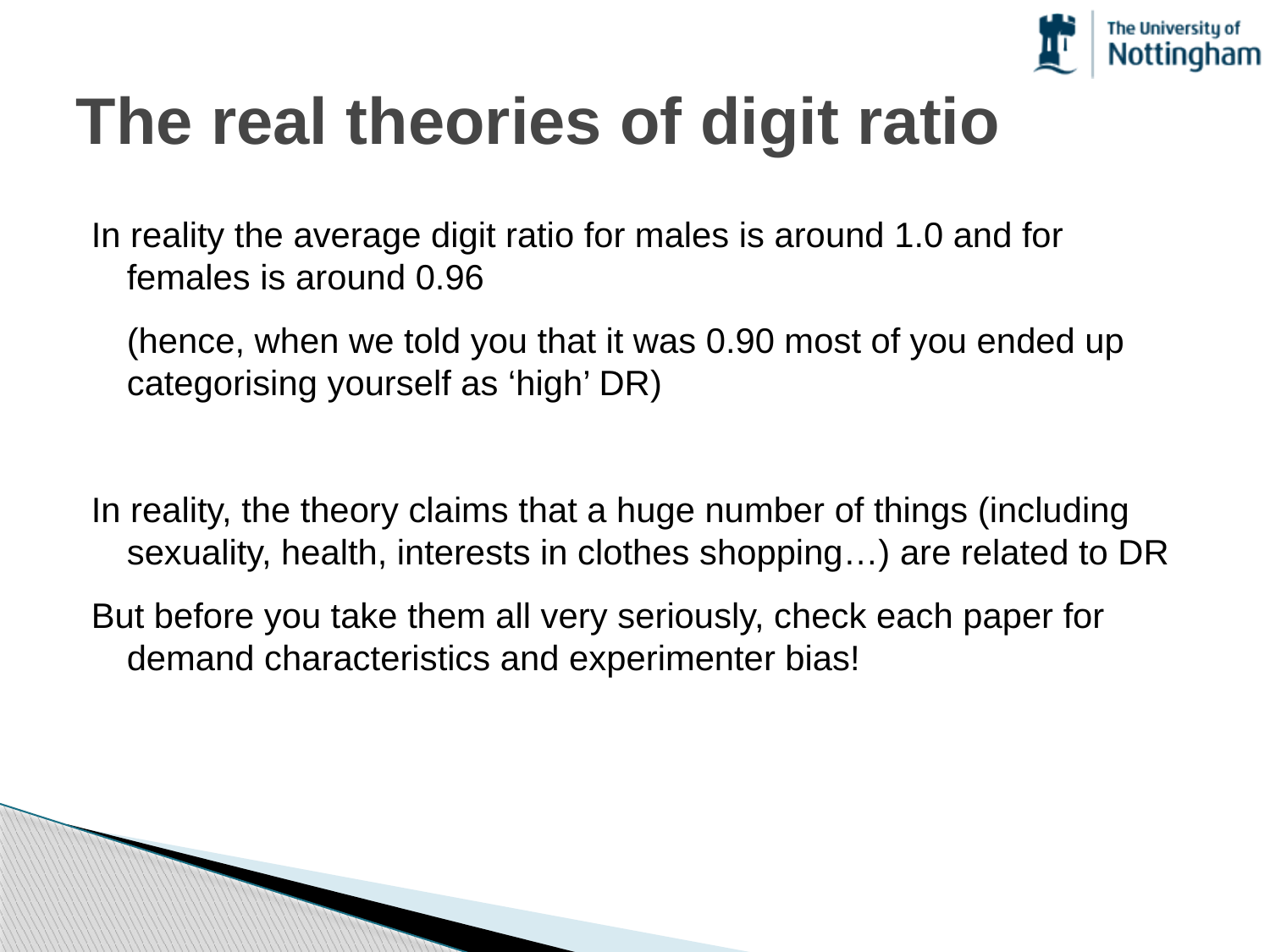

# The real theories of digit ratio
In reality the average digit ratio for males is around 1.0 and for females is around 0.96
	(hence, when we told you that it was 0.90 most of you ended up categorising yourself as ‘high’ DR)

In reality, the theory claims that a huge number of things (including sexuality, health, interests in clothes shopping…) are related to DR
But before you take them all very seriously, check each paper for demand characteristics and experimenter bias!